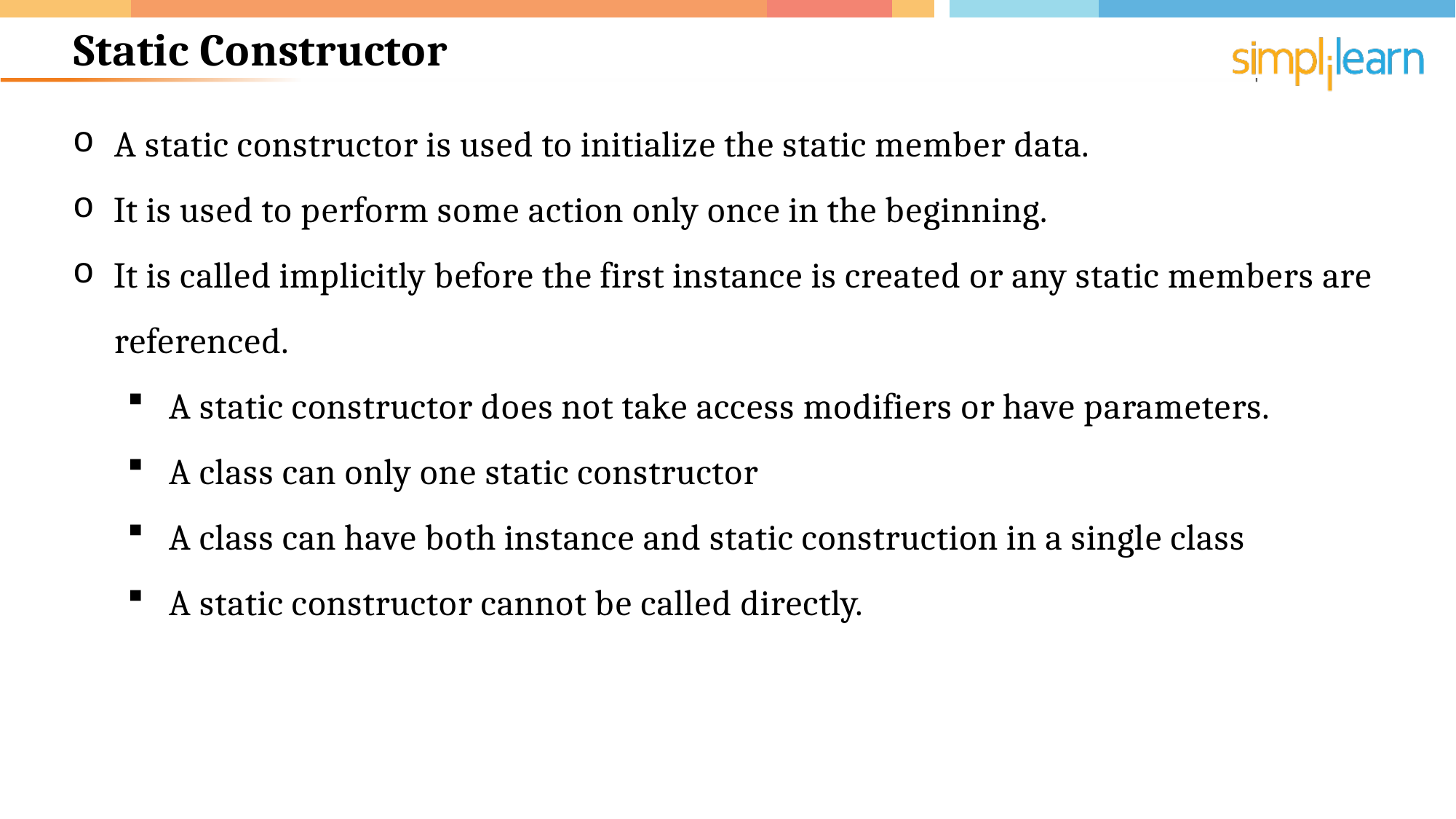

# Static Constructor
A static constructor is used to initialize the static member data.
It is used to perform some action only once in the beginning.
It is called implicitly before the first instance is created or any static members are referenced.
A static constructor does not take access modifiers or have parameters.
A class can only one static constructor
A class can have both instance and static construction in a single class
A static constructor cannot be called directly.